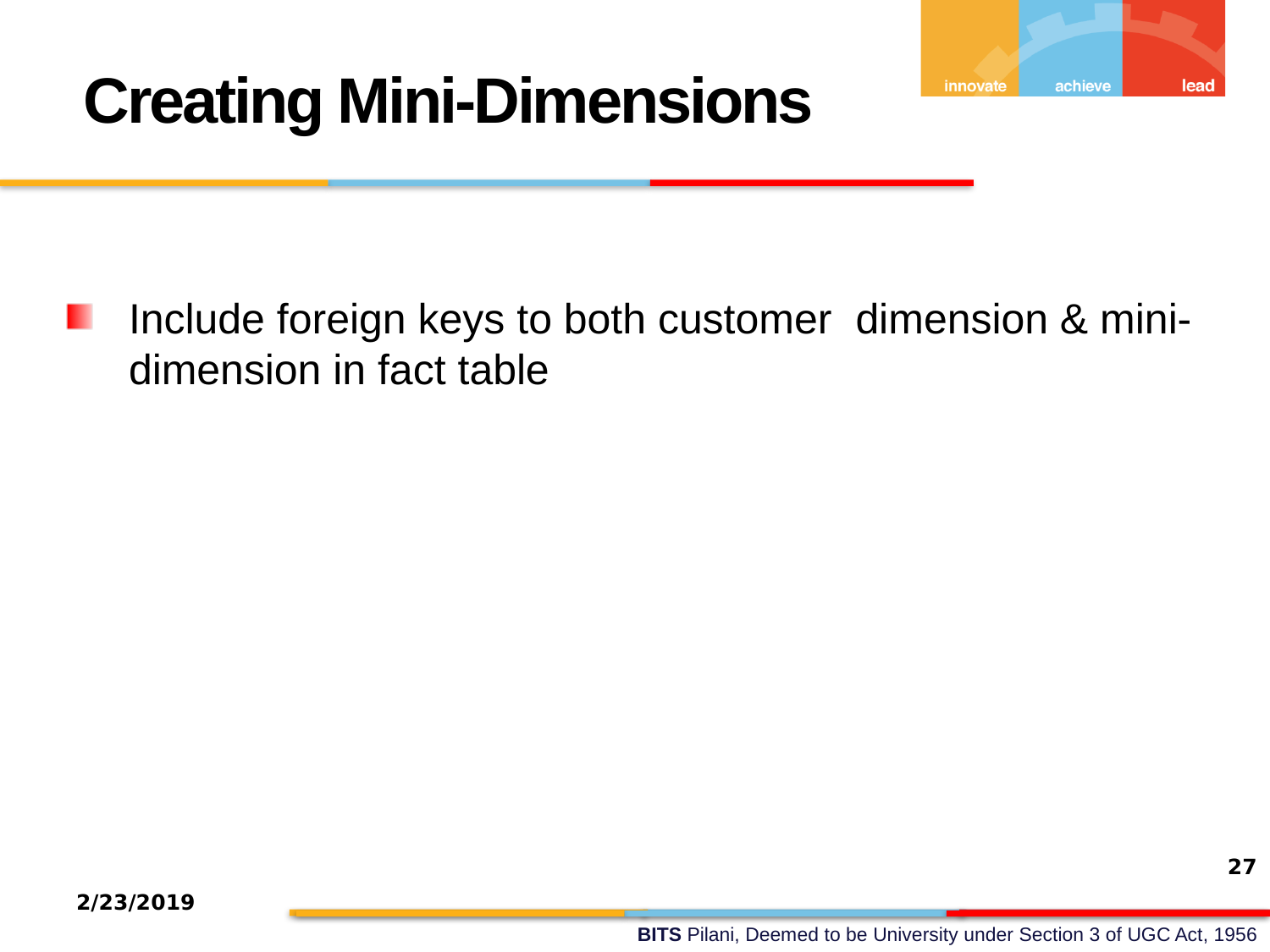

Creating Mini-Dimensions
Include foreign keys to both customer  dimension & mini-dimension in fact table
27
2/23/2019